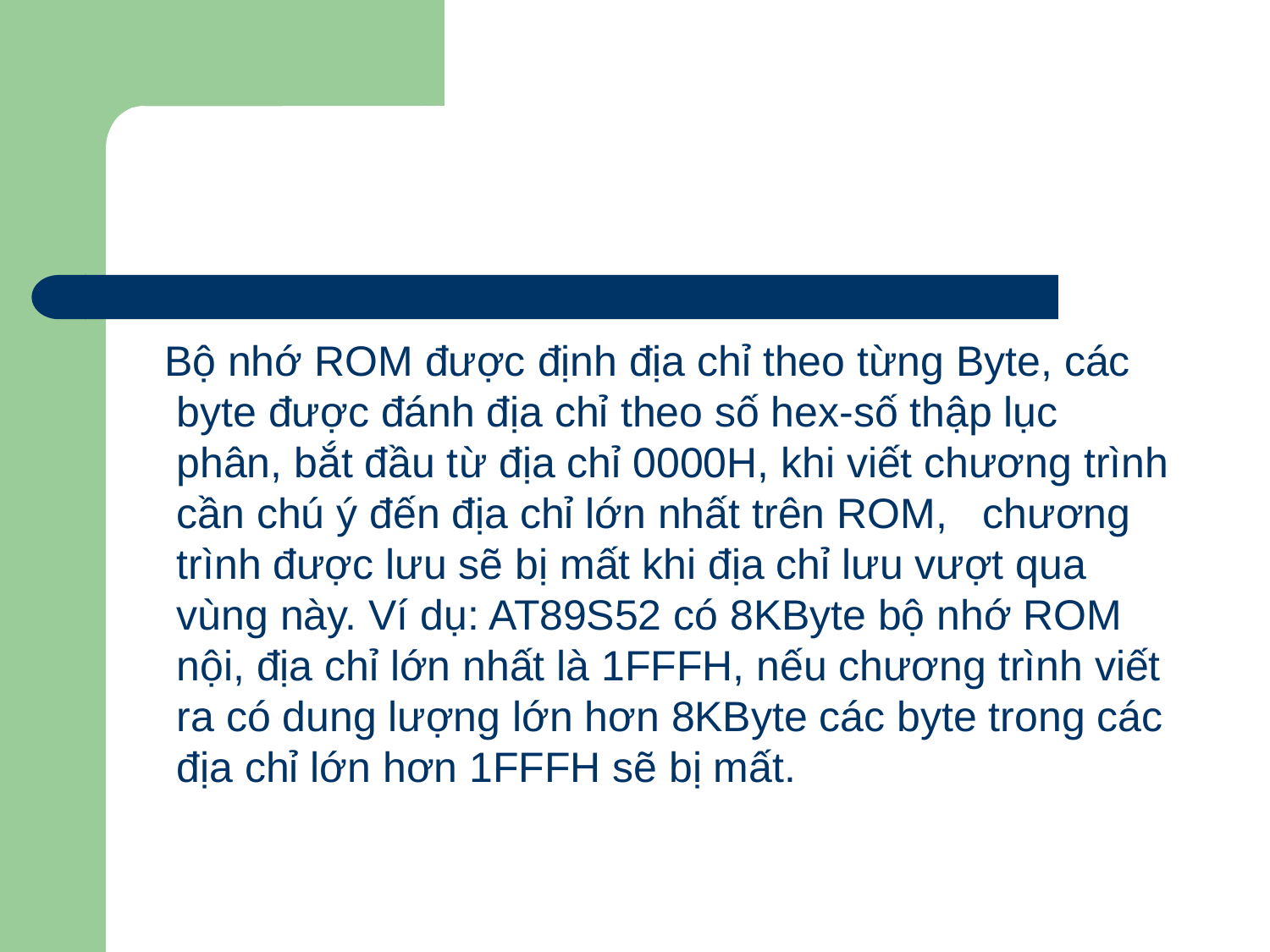

#
   Bộ nhớ ROM được định địa chỉ theo từng Byte, các byte được đánh địa chỉ theo số hex-số thập lục phân, bắt đầu từ địa chỉ 0000H, khi viết chương trình cần chú ý đến địa chỉ lớn nhất trên ROM,   chương trình được lưu sẽ bị mất khi địa chỉ lưu vượt qua vùng này. Ví dụ: AT89S52 có 8KByte bộ nhớ ROM nội, địa chỉ lớn nhất là 1FFFH, nếu chương trình viết ra có dung lượng lớn hơn 8KByte các byte trong các địa chỉ lớn hơn 1FFFH sẽ bị mất.